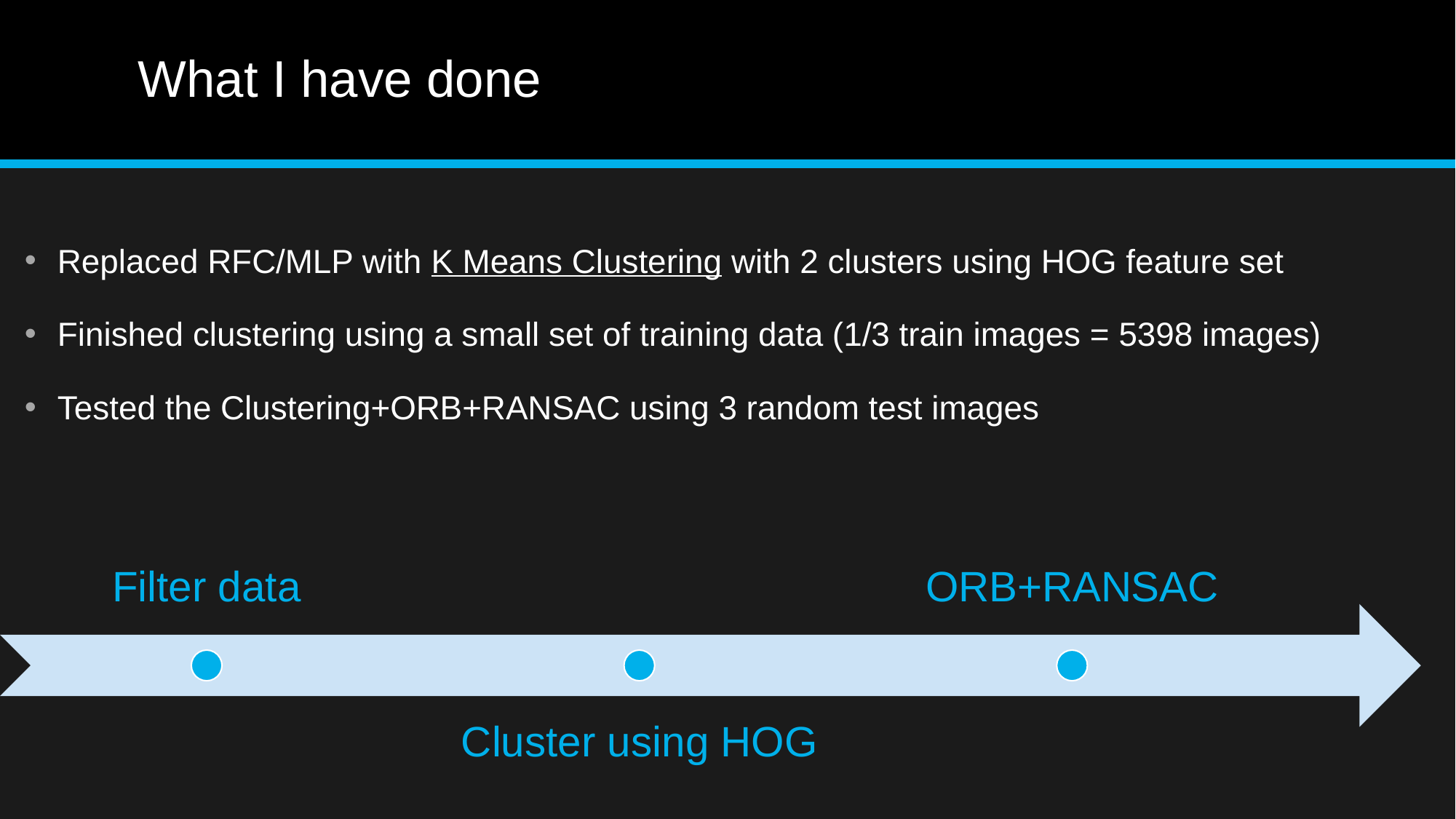

# What I have done
Replaced RFC/MLP with K Means Clustering with 2 clusters using HOG feature set
Finished clustering using a small set of training data (1/3 train images = 5398 images)
Tested the Clustering+ORB+RANSAC using 3 random test images

Filter data
Cluster using HOG
ORB+RANSAC